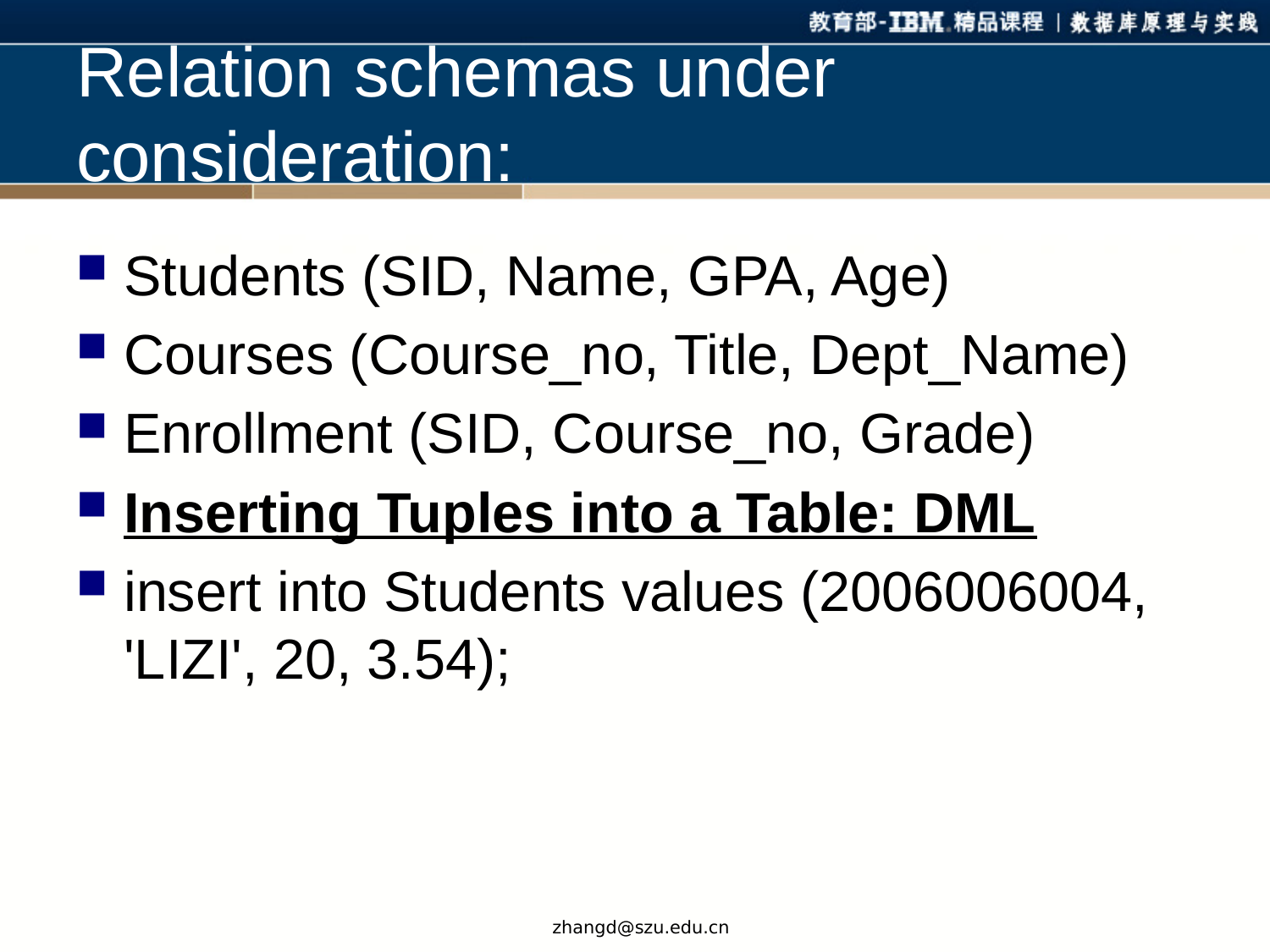

# Relation schemas under consideration:
Students (SID, Name, GPA, Age)
Courses (Course_no, Title, Dept_Name)
Enrollment (SID, Course_no, Grade)
Inserting Tuples into a Table: DML
insert into Students values (2006006004, 'LIZI', 20, 3.54);